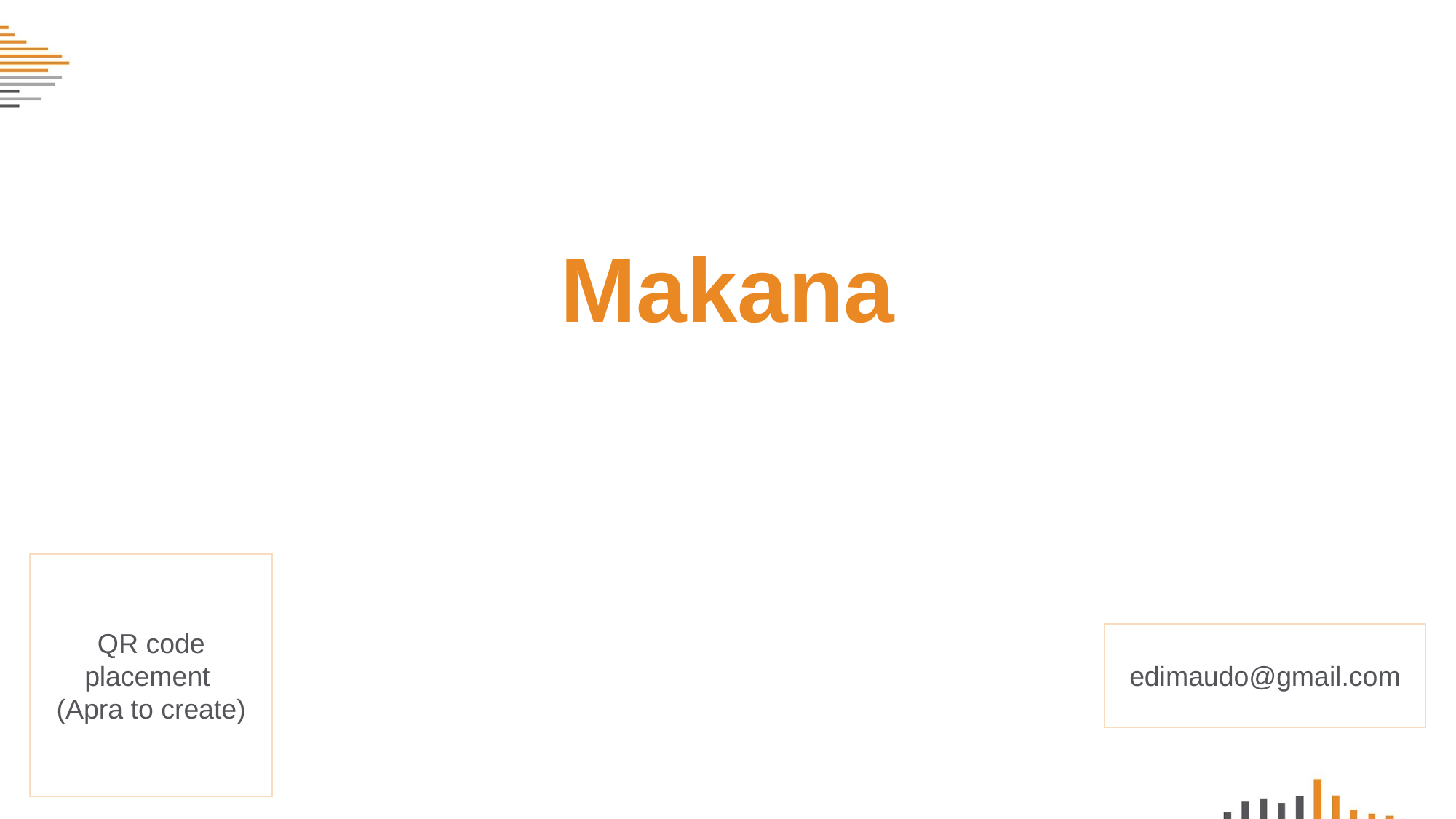

# Makana
QR code placement
(Apra to create)
edimaudo@gmail.com